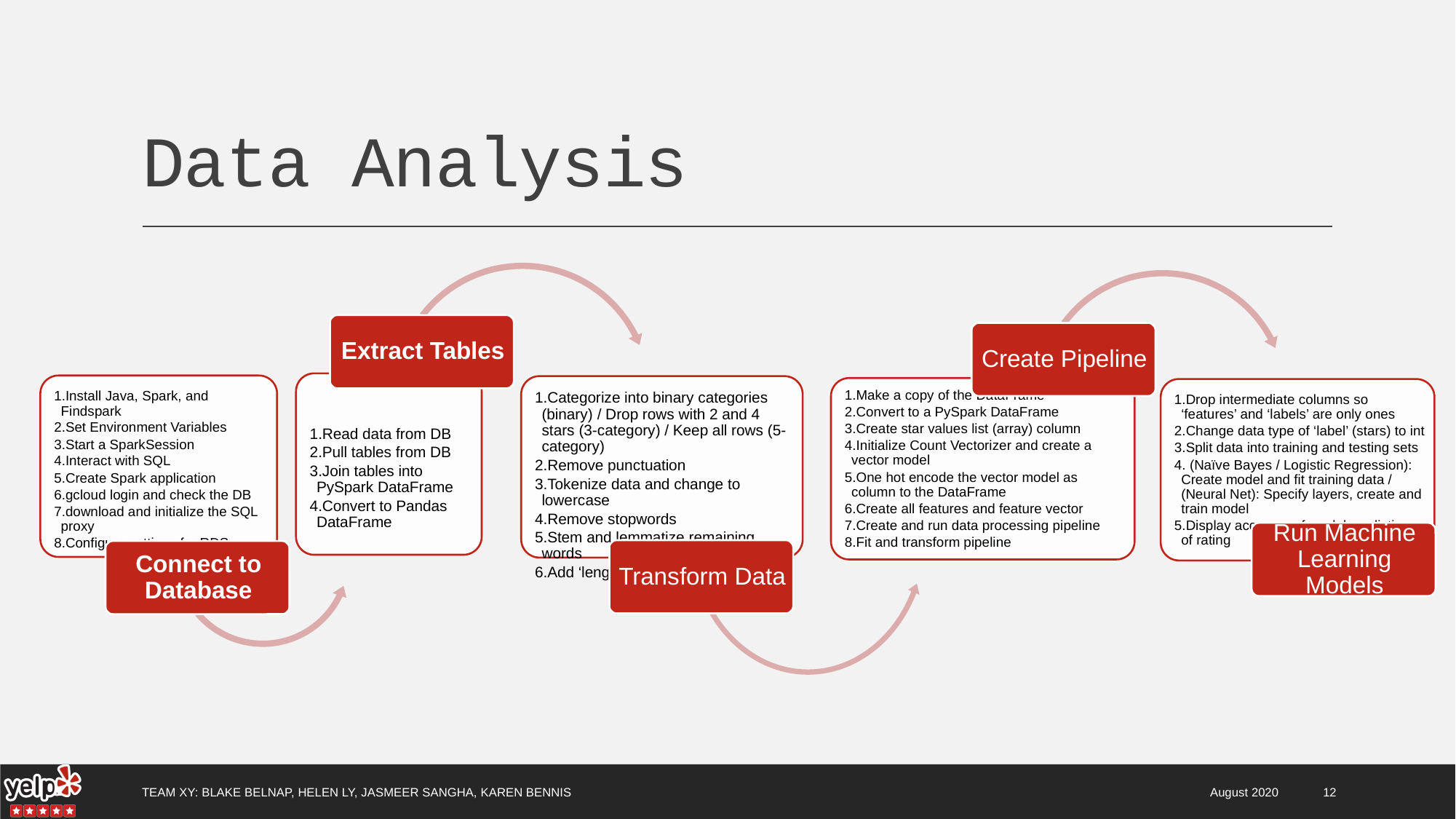

# Data Analysis
Install Java, Spark, and Findspark
Set Environment Variables
Start a SparkSession
Interact with SQL
Create Spark application
gcloud login and check the DB
download and initialize the SQL proxy
Configure settings for RDS
Connect to Database
Read data from DB
Pull tables from DB
Join tables into PySpark DataFrame
Convert to Pandas DataFrame
Extract Tables
Categorize into binary categories (binary) / Drop rows with 2 and 4 stars (3-category) / Keep all rows (5-category)
Remove punctuation
Tokenize data and change to lowercase
Remove stopwords
Stem and lemmatize remaining words
Add ‘length’ column
Transform Data
Make a copy of the DataFrame
Convert to a PySpark DataFrame
Create star values list (array) column
Initialize Count Vectorizer and create a vector model
One hot encode the vector model as column to the DataFrame
Create all features and feature vector
Create and run data processing pipeline
Fit and transform pipeline
Create Pipeline
Drop intermediate columns so ‘features’ and ‘labels’ are only ones
Change data type of ‘label’ (stars) to int
Split data into training and testing sets
 (Naïve Bayes / Logistic Regression): Create model and fit training data / (Neural Net): Specify layers, create and train model
Display accuracy of model prediction of rating
Run Machine Learning Models
Team Xy: Blake Belnap, Helen Ly, Jasmeer Sangha, Karen Bennis
August 2020
12